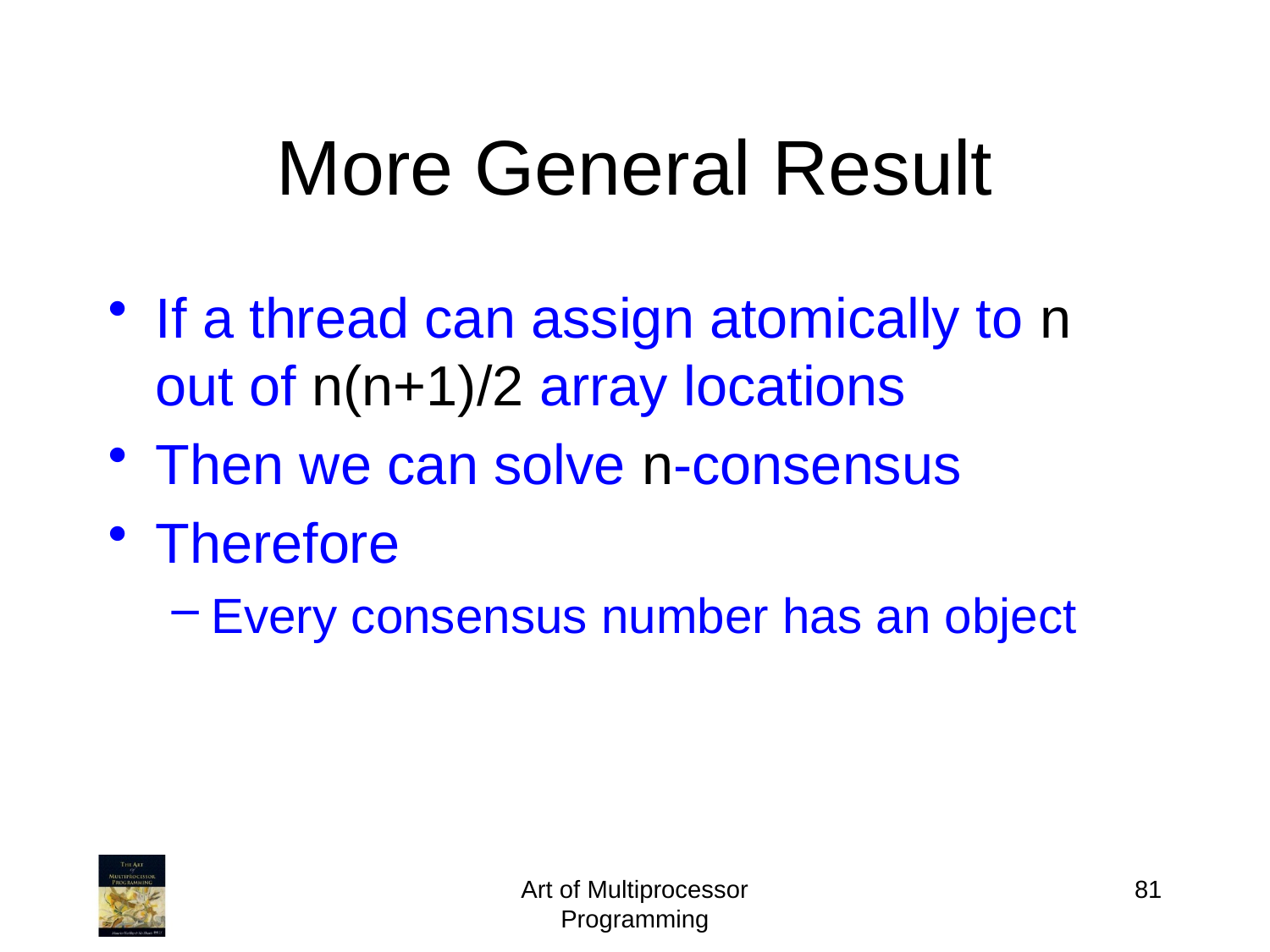

# More General Result
If a thread can assign atomically to n out of n(n+1)/2 array locations
Then we can solve n-consensus
Therefore
Every consensus number has an object
Art of Multiprocessor Programming
81